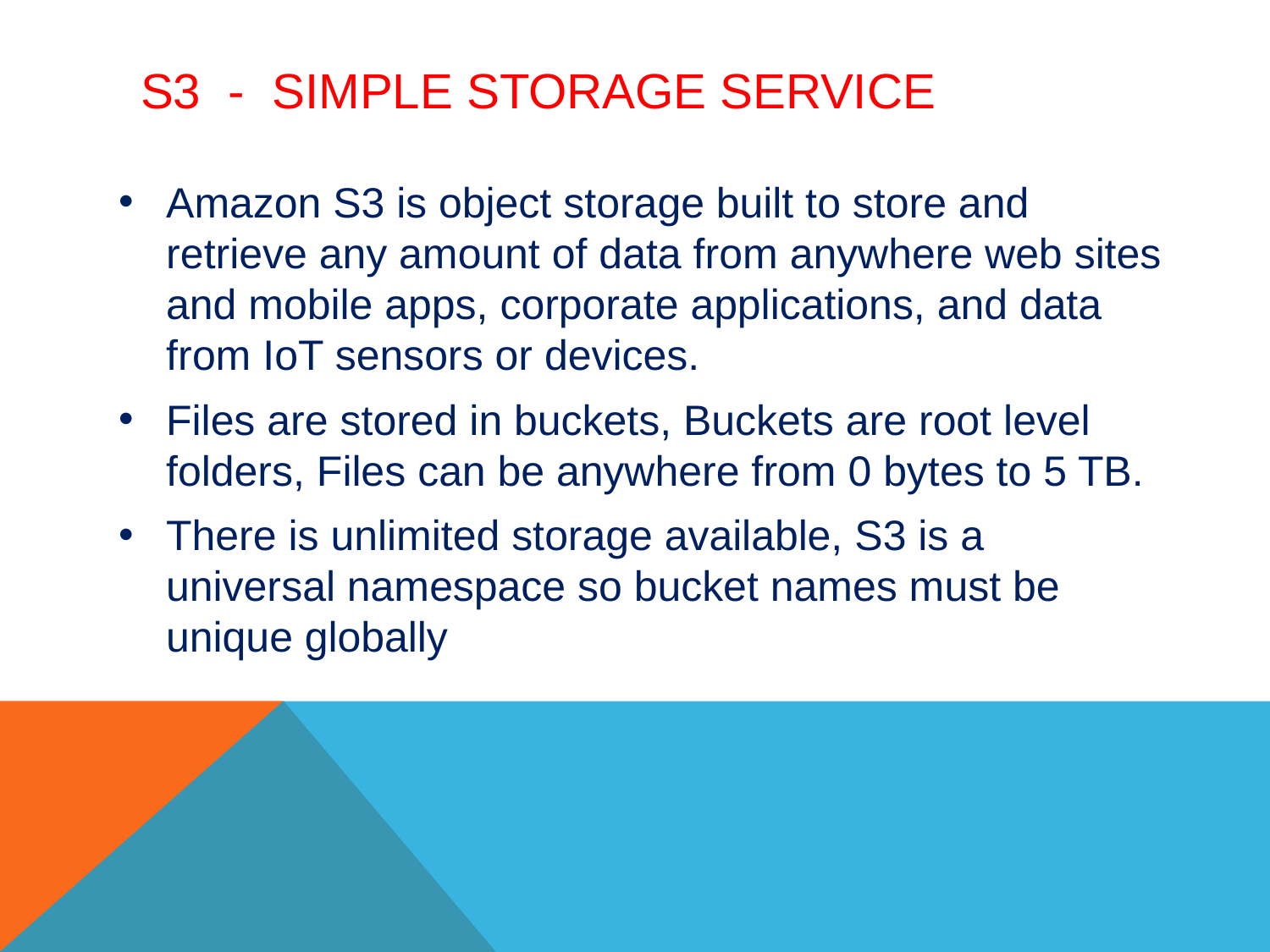

# S3  -  Simple Storage Service
Amazon S3 is object storage built to store and retrieve any amount of data from anywhere web sites and mobile apps, corporate applications, and data from IoT sensors or devices.
Files are stored in buckets, Buckets are root level folders, Files can be anywhere from 0 bytes to 5 TB.
There is unlimited storage available, S3 is a universal namespace so bucket names must be unique globally